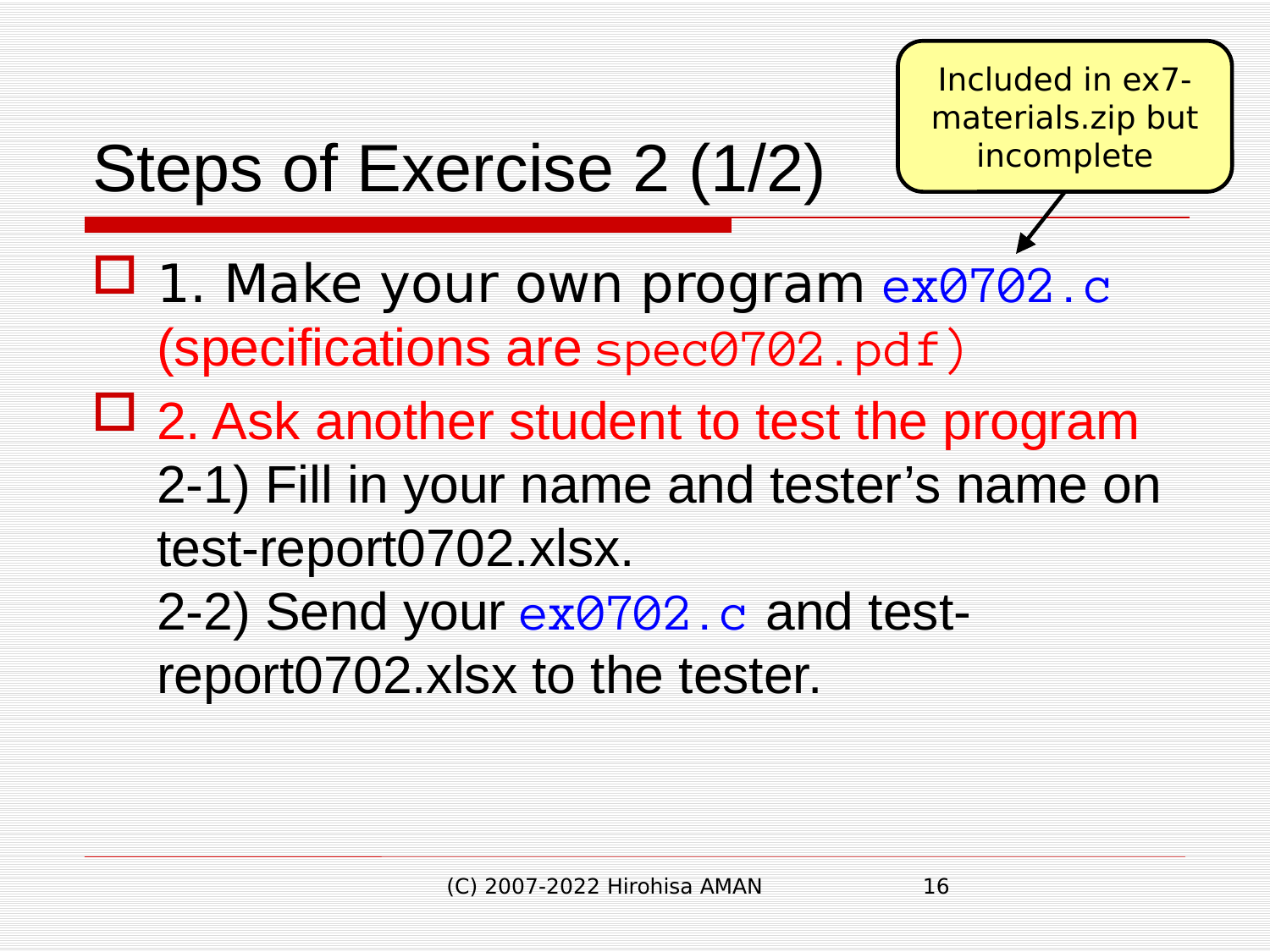

Included in ex7-materials.zip but incomplete
# Steps of Exercise 2 (1/2)
1. Make your own program ex0702.c (specifications are spec0702.pdf)
2. Ask another student to test the program
2-1) Fill in your name and tester’s name on test-report0702.xlsx.
2-2) Send your ex0702.c and test-report0702.xlsx to the tester.

(C) 2007-2022 Hirohisa AMAN
16